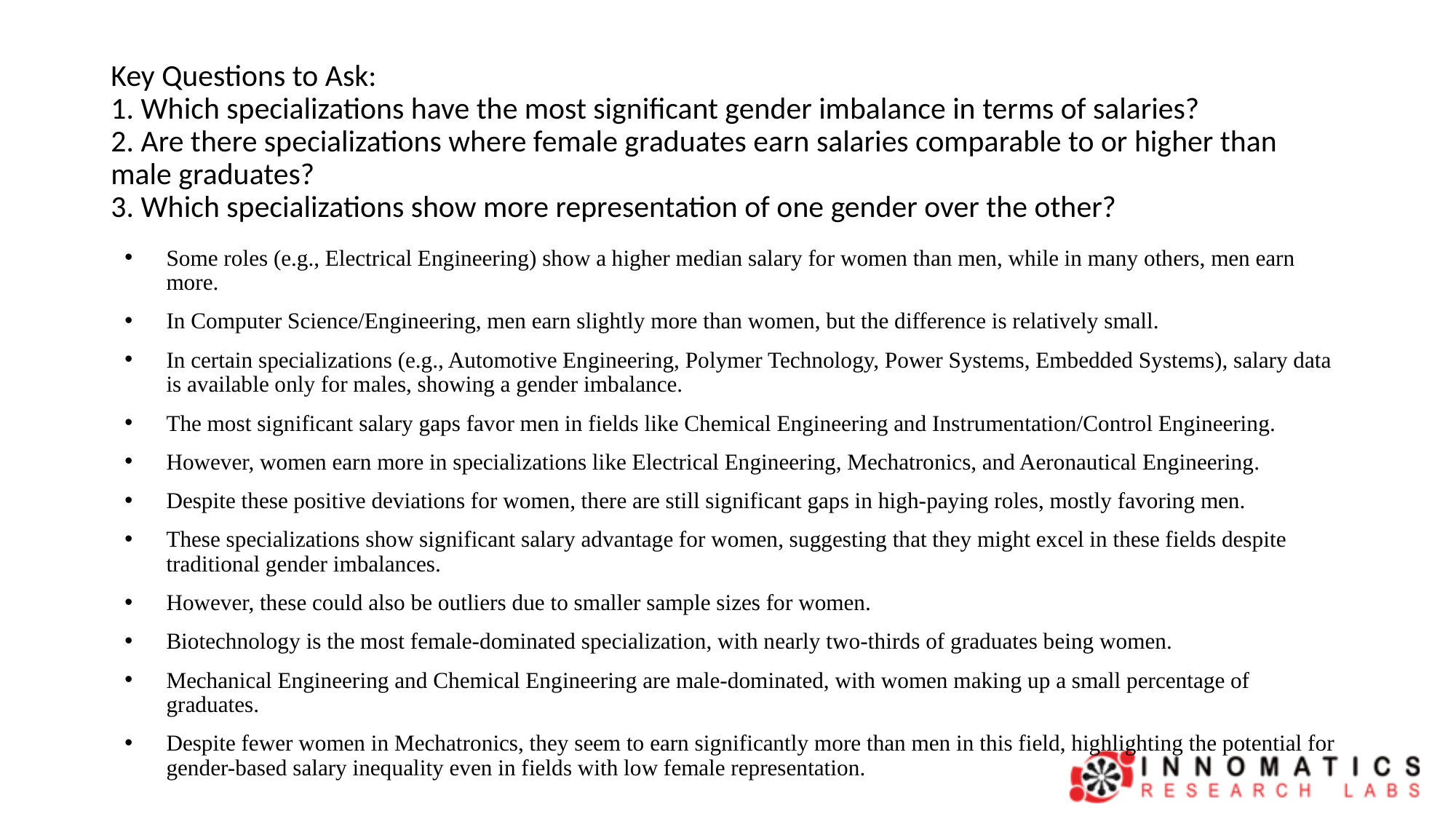

# Key Questions to Ask: 1. Which specializations have the most significant gender imbalance in terms of salaries? 2. Are there specializations where female graduates earn salaries comparable to or higher than male graduates? 3. Which specializations show more representation of one gender over the other?
Some roles (e.g., Electrical Engineering) show a higher median salary for women than men, while in many others, men earn more.
In Computer Science/Engineering, men earn slightly more than women, but the difference is relatively small.
In certain specializations (e.g., Automotive Engineering, Polymer Technology, Power Systems, Embedded Systems), salary data is available only for males, showing a gender imbalance.
The most significant salary gaps favor men in fields like Chemical Engineering and Instrumentation/Control Engineering.
However, women earn more in specializations like Electrical Engineering, Mechatronics, and Aeronautical Engineering.
Despite these positive deviations for women, there are still significant gaps in high-paying roles, mostly favoring men.
These specializations show significant salary advantage for women, suggesting that they might excel in these fields despite traditional gender imbalances.
However, these could also be outliers due to smaller sample sizes for women.
Biotechnology is the most female-dominated specialization, with nearly two-thirds of graduates being women.
Mechanical Engineering and Chemical Engineering are male-dominated, with women making up a small percentage of graduates.
Despite fewer women in Mechatronics, they seem to earn significantly more than men in this field, highlighting the potential for gender-based salary inequality even in fields with low female representation.